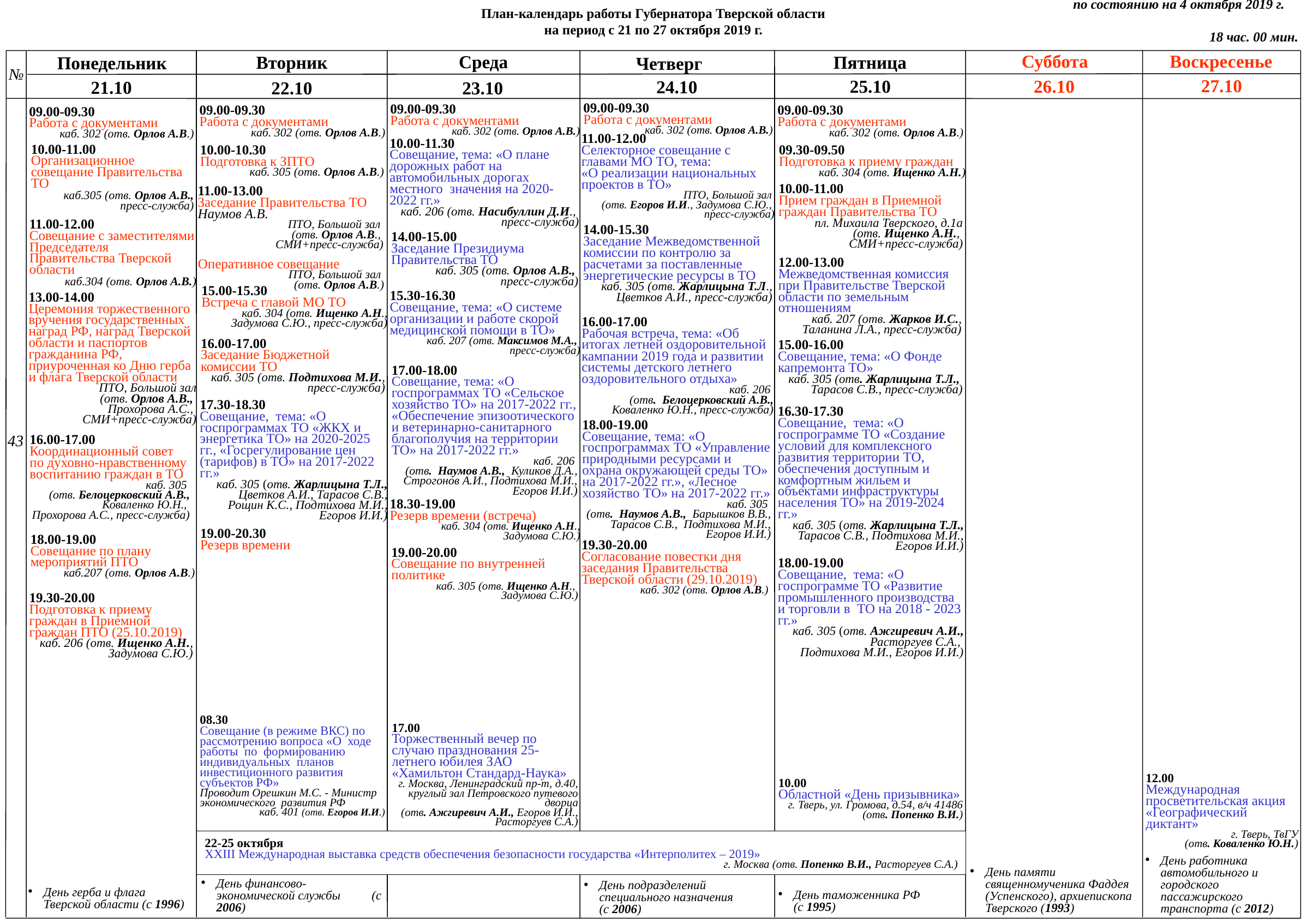

План-календарь работы Губернатора Тверской области
на период с 21 по 27 октября 2019 г.
по состоянию на 4 октября 2019 г.
18 час. 00 мин.
Воскресенье
Суббота
Среда
Вторник
Пятница
Понедельник
Четверг

№
27.10
25.10
26.10
24.10
21.10
22.10
23.10

09.00-09.30
Работа с документами
каб. 302 (отв. Орлов А.В.)

09.00-09.30
Работа с документами
каб. 302 (отв. Орлов А.В.)
09.00-09.30
Работа с документами
каб. 302 (отв. Орлов А.В.)
09.00-09.30
Работа с документами
каб. 302 (отв. Орлов А.В.)
09.00-09.30
Работа с документами
каб. 302 (отв. Орлов А.В.)
11.00-12.00
Селекторное совещание с главами МО ТО, тема:
«О реализации национальных проектов в ТО»
ПТО, Большой зал
(отв. Егоров И.И., Задумова С.Ю.,
пресс-служба)
10.00-11.00
Организационное совещание Правительства ТО
 каб.305 (отв. Орлов А.В.,
пресс-служба)
10.00-11.30
Совещание, тема: «О плане дорожных работ на автомобильных дорогах местного  значения на 2020-2022 гг.»
каб. 206 (отв. Насибуллин Д.И.,
пресс-служба)
10.00-10.30
Подготовка к ЗПТО
каб. 305 (отв. Орлов А.В.)
09.30-09.50
Подготовка к приему граждан
каб. 304 (отв. Ищенко А.Н.)
10.00-11.00
Прием граждан в Приемной граждан Правительства ТО
пл. Михаила Тверского, д.1а
(отв. Ищенко А.Н.,
СМИ+пресс-служба)
11.00-13.00
Заседание Правительства ТО
Наумов А.В.
ПТО, Большой зал
(отв. Орлов А.В.,
СМИ+пресс-служба)
11.00-12.00
Совещание с заместителями Председателя Правительства Тверской области
 каб.304 (отв. Орлов А.В.)
14.00-15.30
Заседание Межведомственной комиссии по контролю за расчетами за поставленные энергетические ресурсы в ТО
каб. 305 (отв. Жарлицына Т.Л., Цветков А.И., пресс-служба)
14.00-15.00
Заседание Президиума Правительства ТО
каб. 305 (отв. Орлов А.В.,
пресс-служба)
12.00-13.00
Межведомственная комиссия при Правительстве Тверской области по земельным отношениям
каб. 207 (отв. Жарков И.С.,
Таланина Л.А., пресс-служба)
Оперативное совещание
ПТО, Большой зал
(отв. Орлов А.В.)
15.00-15.30
Встреча с главой МО ТО
каб. 304 (отв. Ищенко А.Н., Задумова С.Ю., пресс-служба)
15.30-16.30
Совещание, тема: «О системе организации и работе скорой медицинской помощи в ТО»
каб. 207 (отв. Максимов М.А.,
пресс-служба)
13.00-14.00
Церемония торжественного вручения государственных наград РФ, наград Тверской области и паспортов гражданина РФ, приуроченная ко Дню герба и флага Тверской области
ПТО, Большой зал
(отв. Орлов А.В.,
Прохорова А.С.,
СМИ+пресс-служба)
16.00-17.00
Рабочая встреча, тема: «Об итогах летней оздоровительной кампании 2019 года и развитии системы детского летнего оздоровительного отдыха»
каб. 206
(отв.  Белоцерковский А.В., Коваленко Ю.Н., пресс-служба)

16.00-17.00
Заседание Бюджетной комиссии ТО
каб. 305 (отв. Подтихова М.И., пресс-служба)
15.00-16.00
Совещание, тема: «О Фонде капремонта ТО»
каб. 305 (отв. Жарлицына Т.Л.,
Тарасов С.В., пресс-служба)
17.00-18.00
Совещание, тема: «О госпрограммах ТО «Сельское хозяйство ТО» на 2017-2022 гг., «Обеспечение эпизоотического и ветеринарно-санитарного благополучия на территории ТО» на 2017-2022 гг.»
каб. 206
(отв.  Наумов А.В.,  Куликов Д.А., Строгонов А.И., Подтихова М.И., Егоров И.И.)
17.30-18.30
Совещание,  тема: «О госпрограммах ТО «ЖКХ и энергетика ТО» на 2020-2025 гг., «Госрегулирование цен (тарифов) в ТО» на 2017-2022 гг.»
каб. 305 (отв. Жарлицына Т.Л., Цветков А.И., Тарасов С.В., Рощин К.С., Подтихова М.И., Егоров И.И.)
16.30-17.30
Совещание,  тема: «О госпрограмме ТО «Создание условий для комплексного развития территории ТО, обеспечения доступным и комфортным жильем и объектами инфраструктуры населения ТО» на 2019-2024 гг.»
каб. 305 (отв. Жарлицына Т.Л., Тарасов С.В., Подтихова М.И., Егоров И.И.)
18.00-19.00
Совещание, тема: «О госпрограммах ТО «Управление природными ресурсами и охрана окружающей среды ТО» на 2017-2022 гг.», «Лесное хозяйство ТО» на 2017-2022 гг.»
каб. 305
(отв.  Наумов А.В.,  Барышков В.В., Тарасов С.В.,  Подтихова М.И., Егоров И.И.)
43
16.00-17.00
Координационный совет по духовно-нравственному воспитанию граждан в ТО
каб. 305
(отв. Белоцерковский А.В., Коваленко Ю.Н.,
Прохорова А.С., пресс-служба)
18.30-19.00
Резерв времени (встреча)
каб. 304 (отв. Ищенко А.Н.,
Задумова С.Ю.)
19.00-20.30
Резерв времени
18.00-19.00
Совещание по плану мероприятий ПТО
каб.207 (отв. Орлов А.В.)
19.30-20.00
Согласование повестки дня заседания Правительства Тверской области (29.10.2019)
каб. 302 (отв. Орлов А.В.)
19.00-20.00
Совещание по внутренней политике
каб. 305 (отв. Ищенко А.Н.,
Задумова С.Ю.)
18.00-19.00
Совещание,  тема: «О госпрограмме ТО «Развитие промышленного производства и торговли в  ТО на 2018 - 2023 гг.»
каб. 305 (отв. Ажгиревич А.И., Расторгуев С.А.,
Подтихова М.И., Егоров И.И.)
19.30-20.00
Подготовка к приему граждан в Приемной граждан ПТО (25.10.2019)
каб. 206 (отв. Ищенко А.Н., Задумова С.Ю.)
08.30
Совещание (в режиме ВКС) по рассмотрению вопроса «О  ходе  работы  по  формированию индивидуальных  планов инвестиционного развития субъектов РФ»
Проводит Орешкин М.С. - Министр экономического  развития РФ
каб. 401 (отв. Егоров И.И.)
17.00
Торжественный вечер по случаю празднования 25-летнего юбилея ЗАО «Хамильтон Стандард-Наука»
г. Москва, Ленинградский пр-т, д.40, круглый зал Петровского путевого дворца
 (отв. Ажгиревич А.И., Егоров И.И., Расторгуев С.А.)
12.00
Международная просветительская акция «Географический диктант»
г. Тверь, ТвГУ
 (отв. Коваленко Ю.Н.)
10.00
Областной «День призывника»
г. Тверь, ул. Громова, д.54, в/ч 41486
 (отв. Попенко В.И.)
22-25 октября
XXIII Международная выставка средств обеспечения безопасности государства «Интерполитех – 2019»
г. Москва (отв. Попенко В.И., Расторгуев С.А.)
День работника автомобильного и городского пассажирского транспорта (с 2012)
День памяти священномученика Фаддея (Успенского), архиепископа Тверского (1993)
День герба и флага Тверской области (с 1996)
День финансово-экономической службы          (с 2006)
День подразделений специального назначения          (с 2006)
День таможенника РФ           (с 1995)